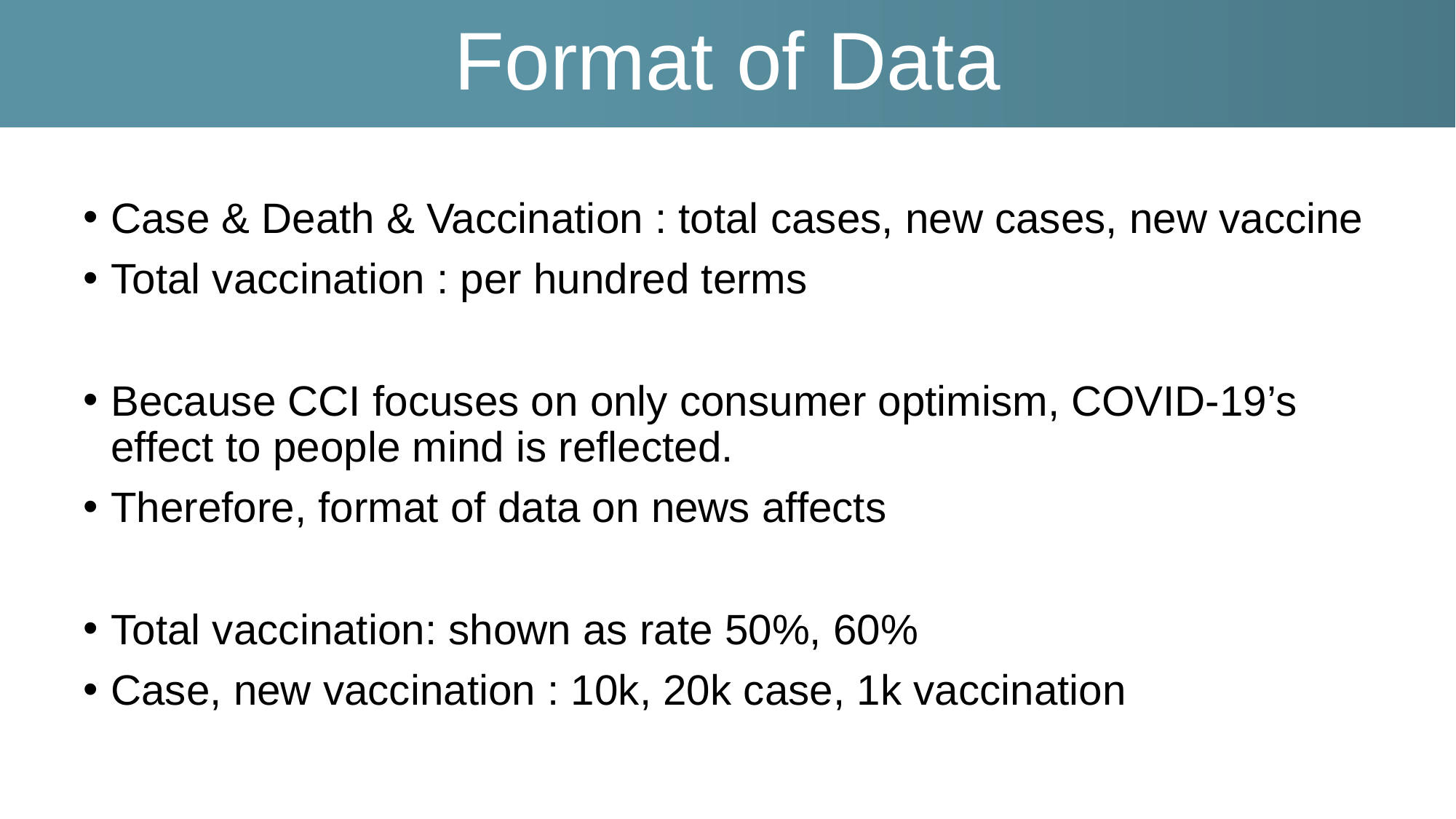

Format of Data
Case & Death & Vaccination : total cases, new cases, new vaccine
Total vaccination : per hundred terms

Because CCI focuses on only consumer optimism, COVID-19’s effect to people mind is reflected.
Therefore, format of data on news affects

Total vaccination: shown as rate 50%, 60%
Case, new vaccination : 10k, 20k case, 1k vaccination